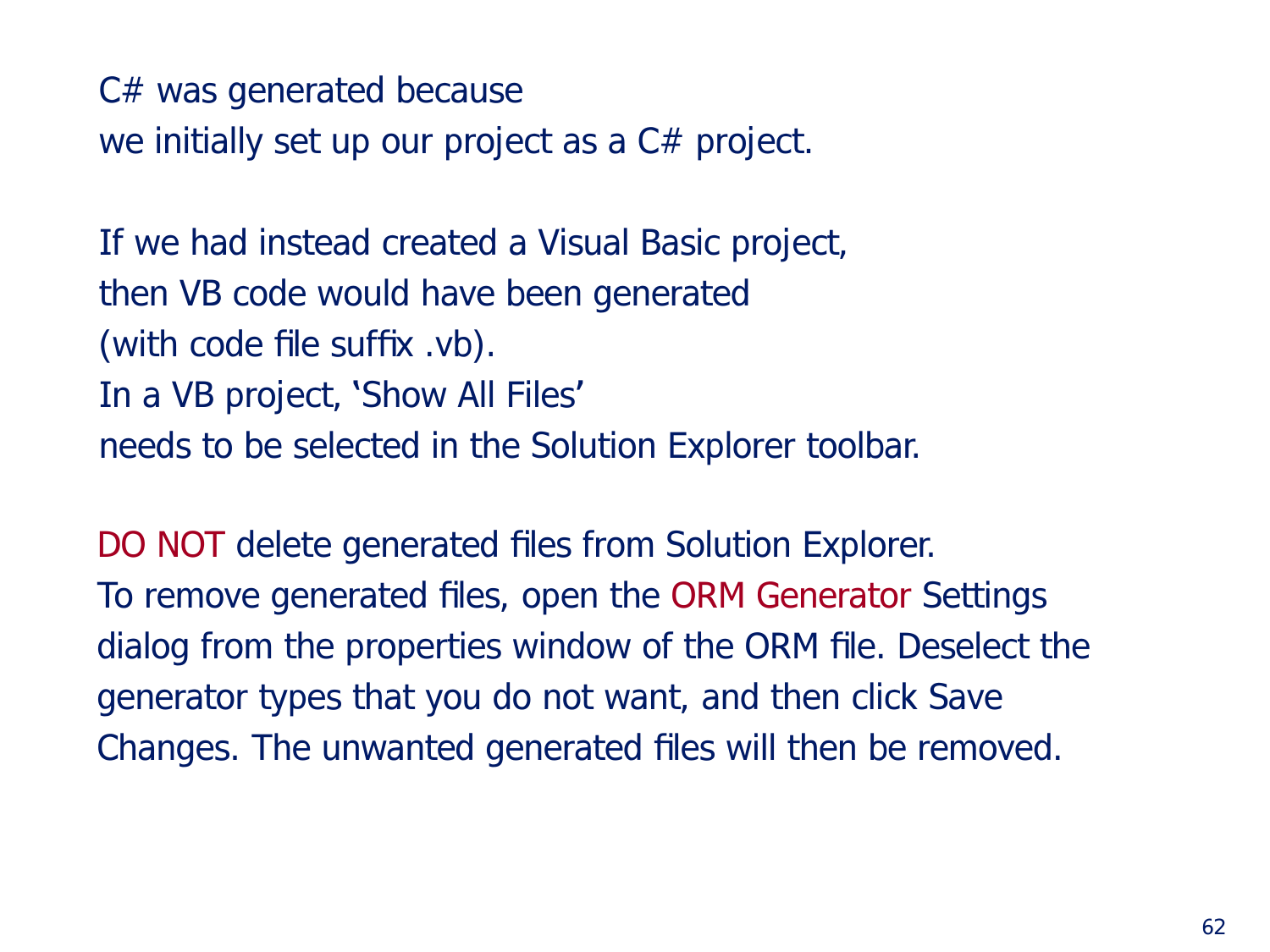

C# was generated because
we initially set up our project as a C# project.

If we had instead created a Visual Basic project,
then VB code would have been generated
(with code file suffix .vb).
In a VB project, ‘Show All Files’
needs to be selected in the Solution Explorer toolbar.
DO NOT delete generated files from Solution Explorer.
To remove generated files, open the ORM Generator Settings dialog from the properties window of the ORM file. Deselect the generator types that you do not want, and then click Save Changes. The unwanted generated files will then be removed.
62